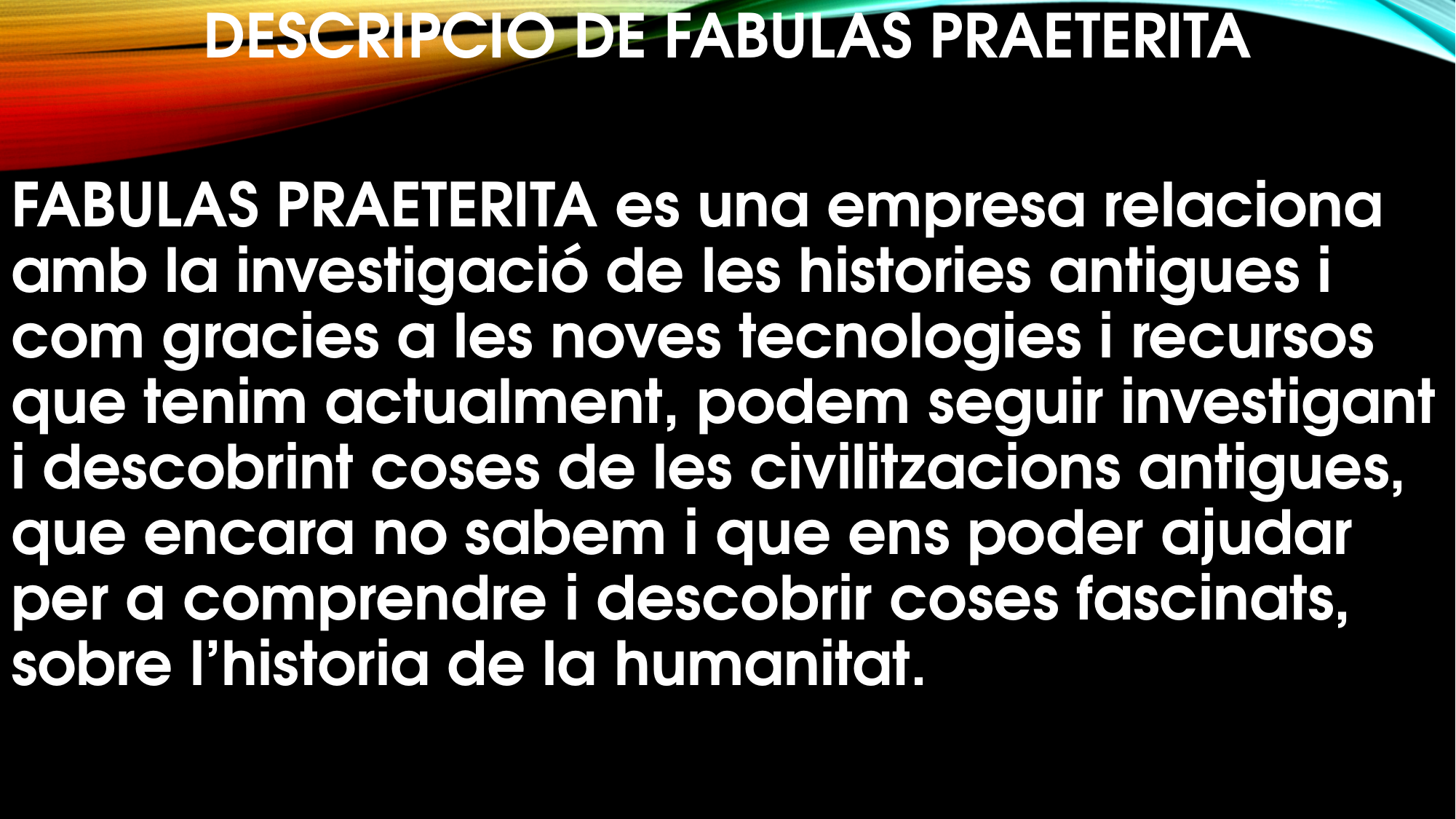

# DESCRIPCIO DE FABULAS PRAETERITA
FABULAS PRAETERITA es una empresa relaciona amb la investigació de les histories antigues i com gracies a les noves tecnologies i recursos que tenim actualment, podem seguir investigant i descobrint coses de les civilitzacions antigues, que encara no sabem i que ens poder ajudar per a comprendre i descobrir coses fascinats, sobre l’historia de la humanitat.